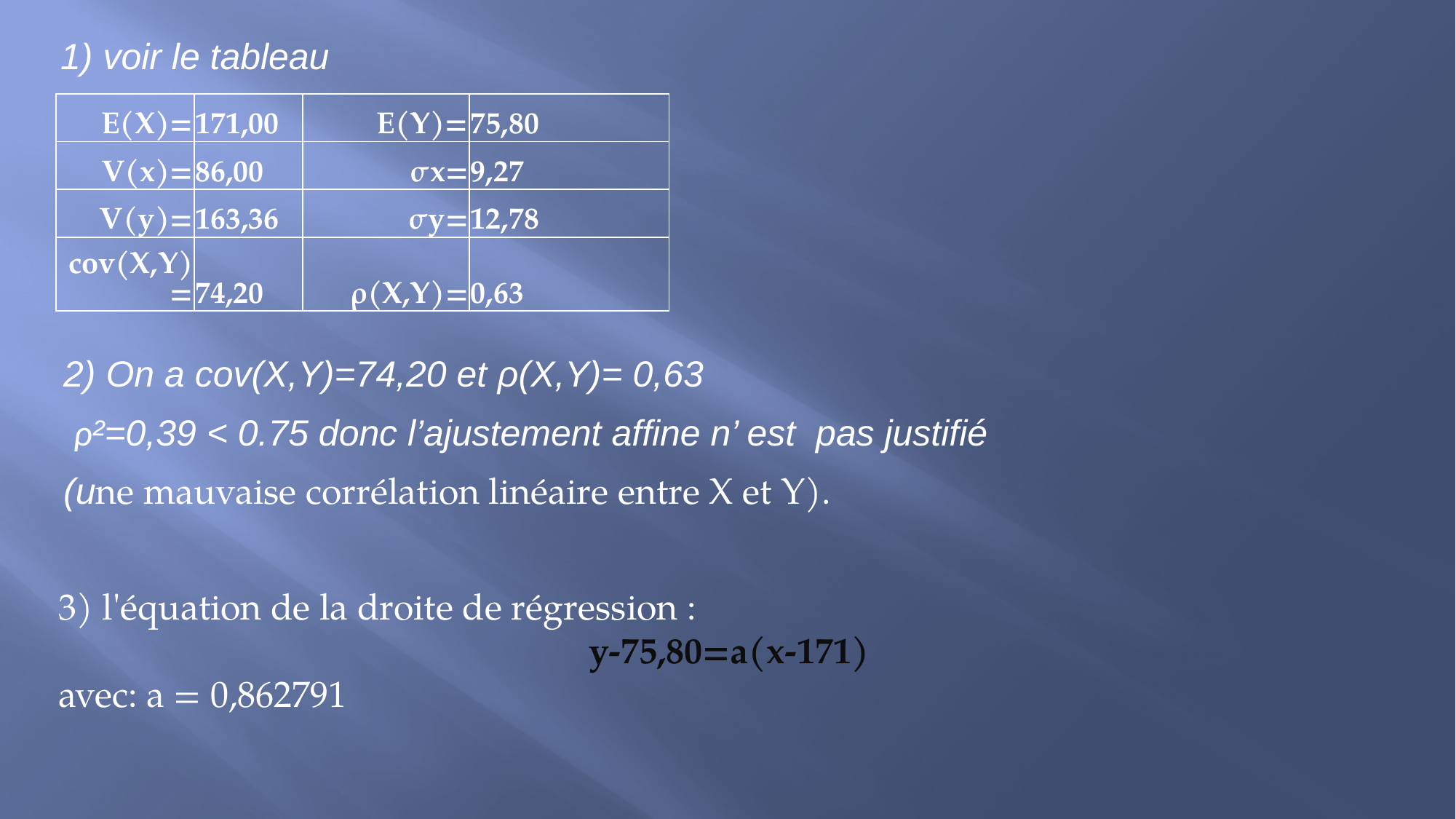

1) voir le tableau
| E(X)= | 171,00 | E(Y)= | 75,80 |
| --- | --- | --- | --- |
| V(x)= | 86,00 | σx= | 9,27 |
| V(y)= | 163,36 | σy= | 12,78 |
| cov(X,Y)= | 74,20 | ρ(X,Y)= | 0,63 |
2) On a cov(X,Y)=74,20 et ρ(X,Y)= 0,63
 ρ²=0,39 < 0.75 donc l’ajustement affine n’ est  pas justifié
(une mauvaise corrélation linéaire entre X et Y).

3) l'équation de la droite de régression :
y-75,80=a(x-171)
avec: a = 0,862791